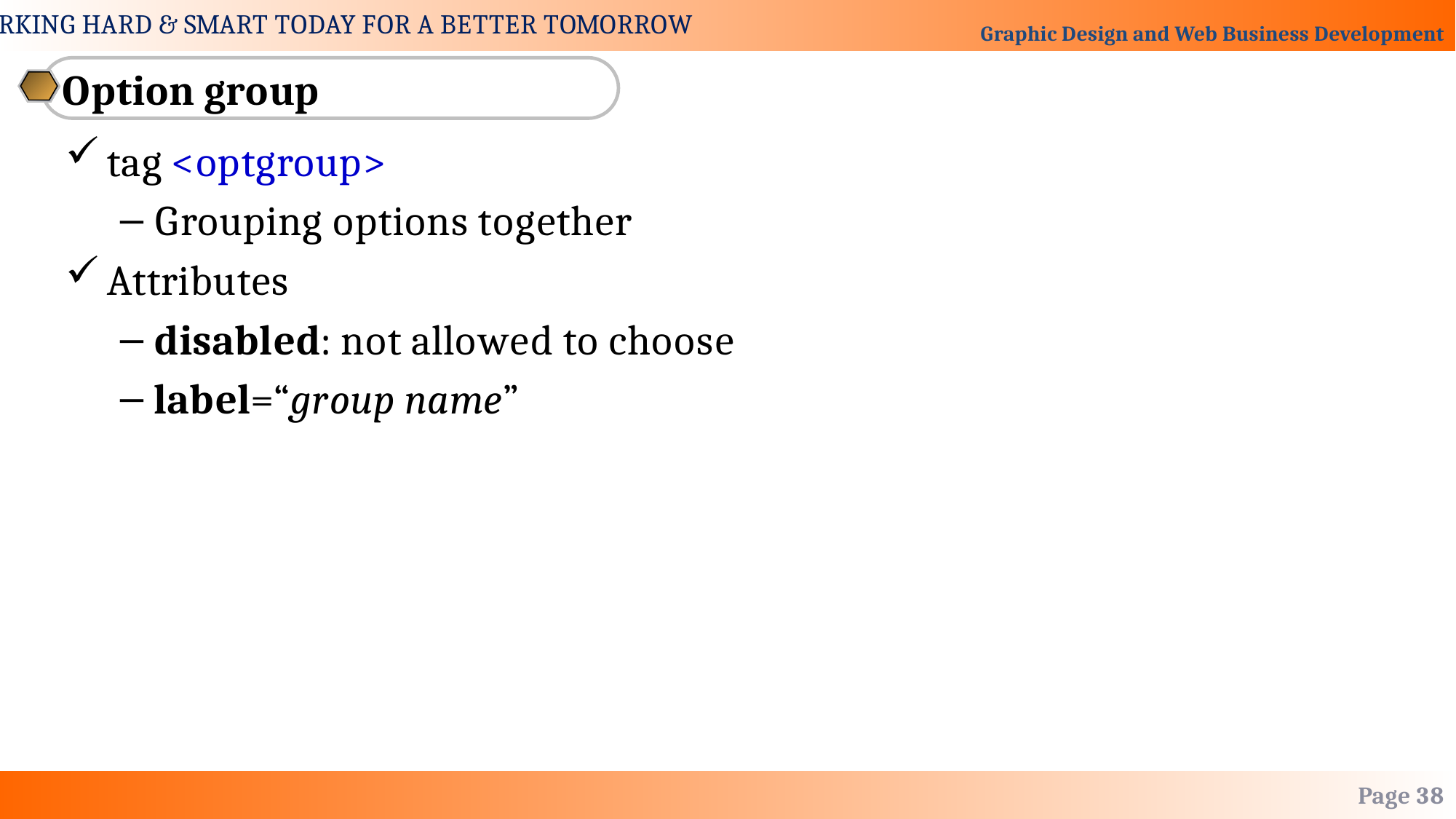

Option group

tag <optgroup>
Grouping options together
Attributes
disabled: not allowed to choose
label=“group name”
Page 38